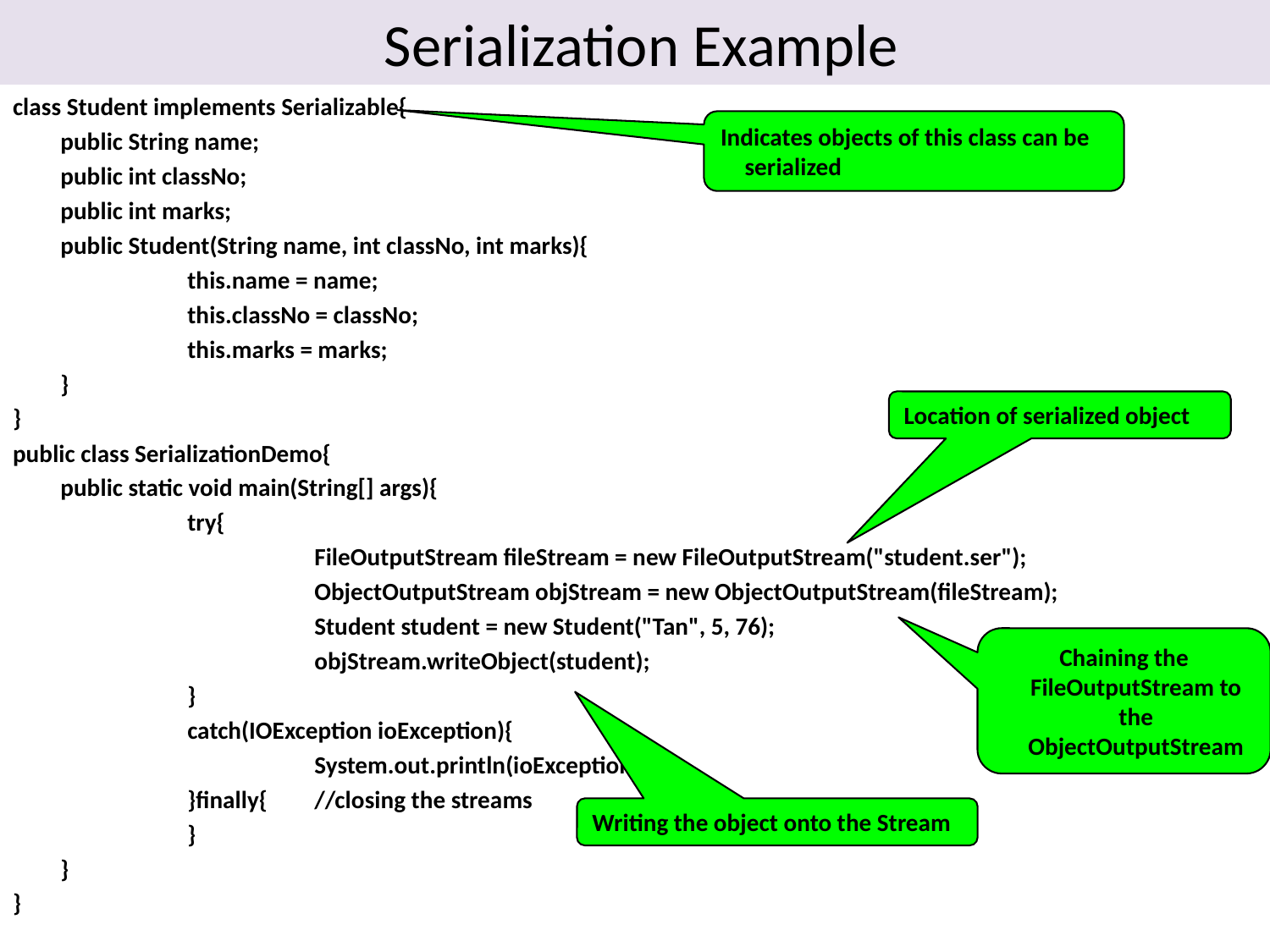

# Serialization Example
class Student implements Serializable{
	public String name;
	public int classNo;
	public int marks;
	public Student(String name, int classNo, int marks){
		this.name = name;
		this.classNo = classNo;
		this.marks = marks;
	}
}
public class SerializationDemo{
	public static void main(String[] args){
		try{
			FileOutputStream fileStream = new FileOutputStream("student.ser");
			ObjectOutputStream objStream = new ObjectOutputStream(fileStream);
			Student student = new Student("Tan", 5, 76);
			objStream.writeObject(student);
		}
		catch(IOException ioException){
			System.out.println(ioException);
		}finally{	//closing the streams
		}
	}
}

Indicates objects of this class can be serialized
Location of serialized object
Chaining the FileOutputStream to the ObjectOutputStream
Writing the object onto the Stream